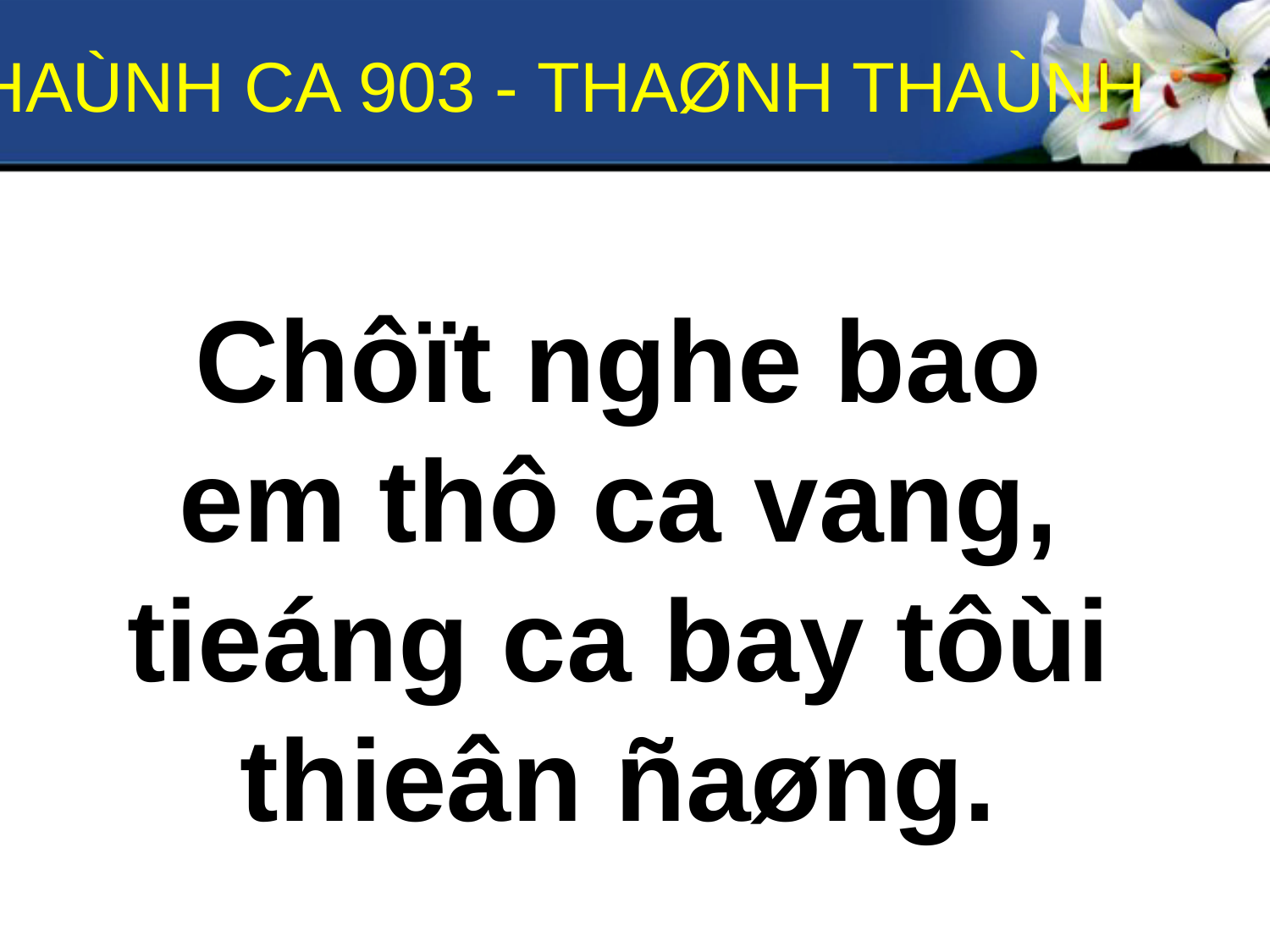

THAÙNH CA 903 - THAØNH THAÙNH
Chôït nghe bao
em thô ca vang,
tieáng ca bay tôùi
thieân ñaøng.